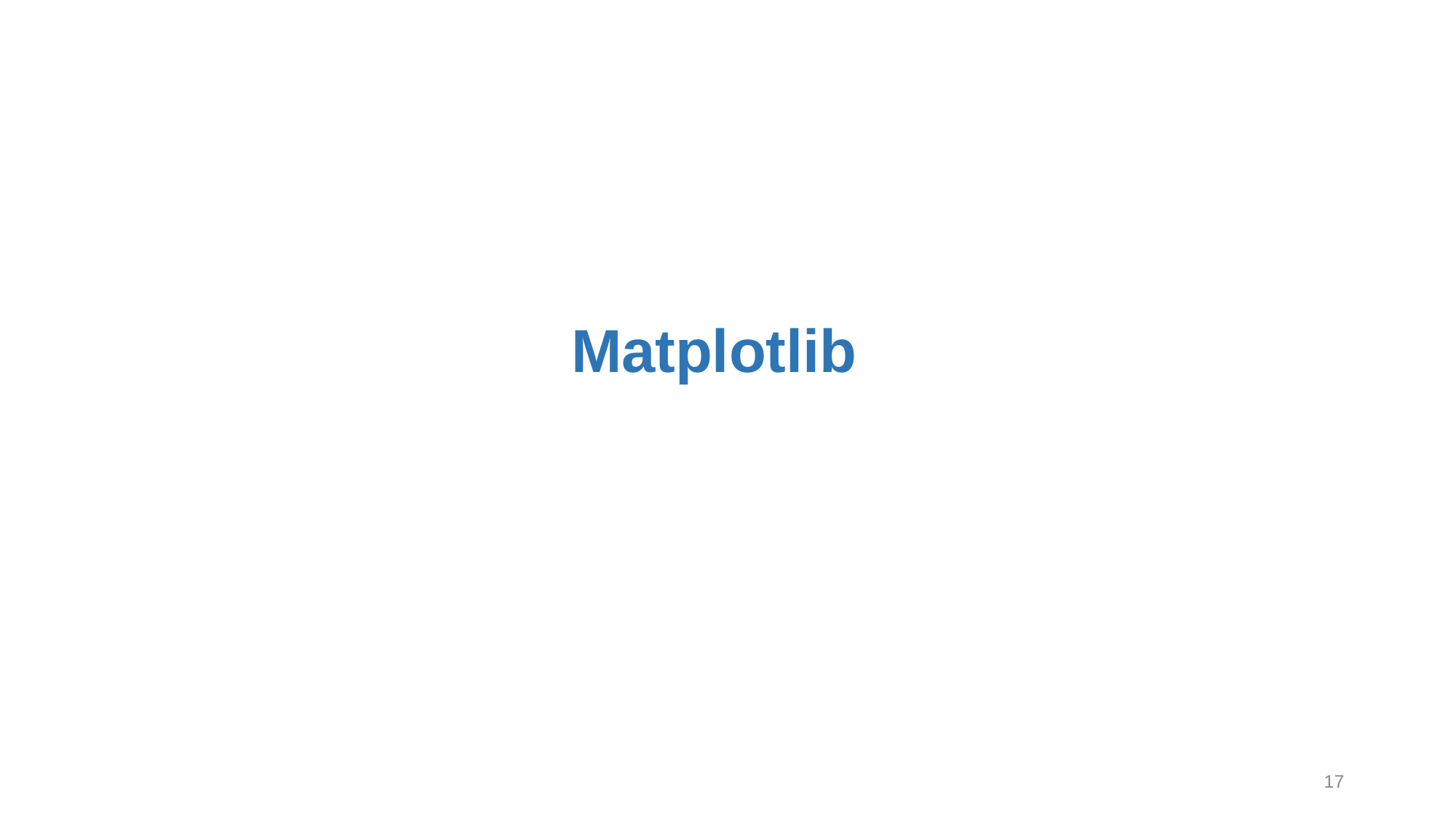

О чем курс (по ФГОС)
Matplotlib
17